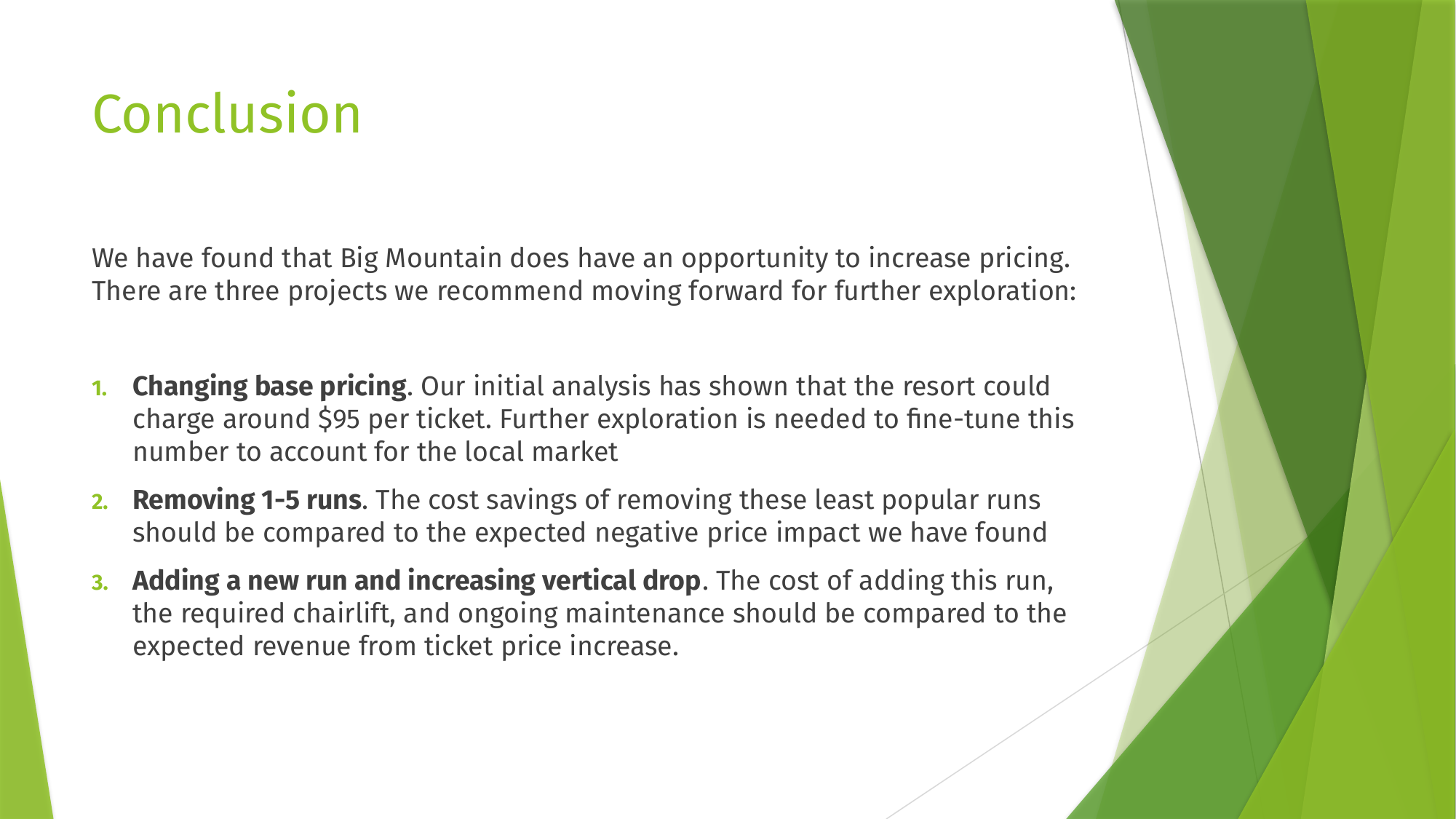

# Conclusion
We have found that Big Mountain does have an opportunity to increase pricing. There are three projects we recommend moving forward for further exploration:

Changing base pricing. Our initial analysis has shown that the resort could charge around $95 per ticket. Further exploration is needed to fine-tune this number to account for the local market
Removing 1-5 runs. The cost savings of removing these least popular runs should be compared to the expected negative price impact we have found
Adding a new run and increasing vertical drop. The cost of adding this run, the required chairlift, and ongoing maintenance should be compared to the expected revenue from ticket price increase.